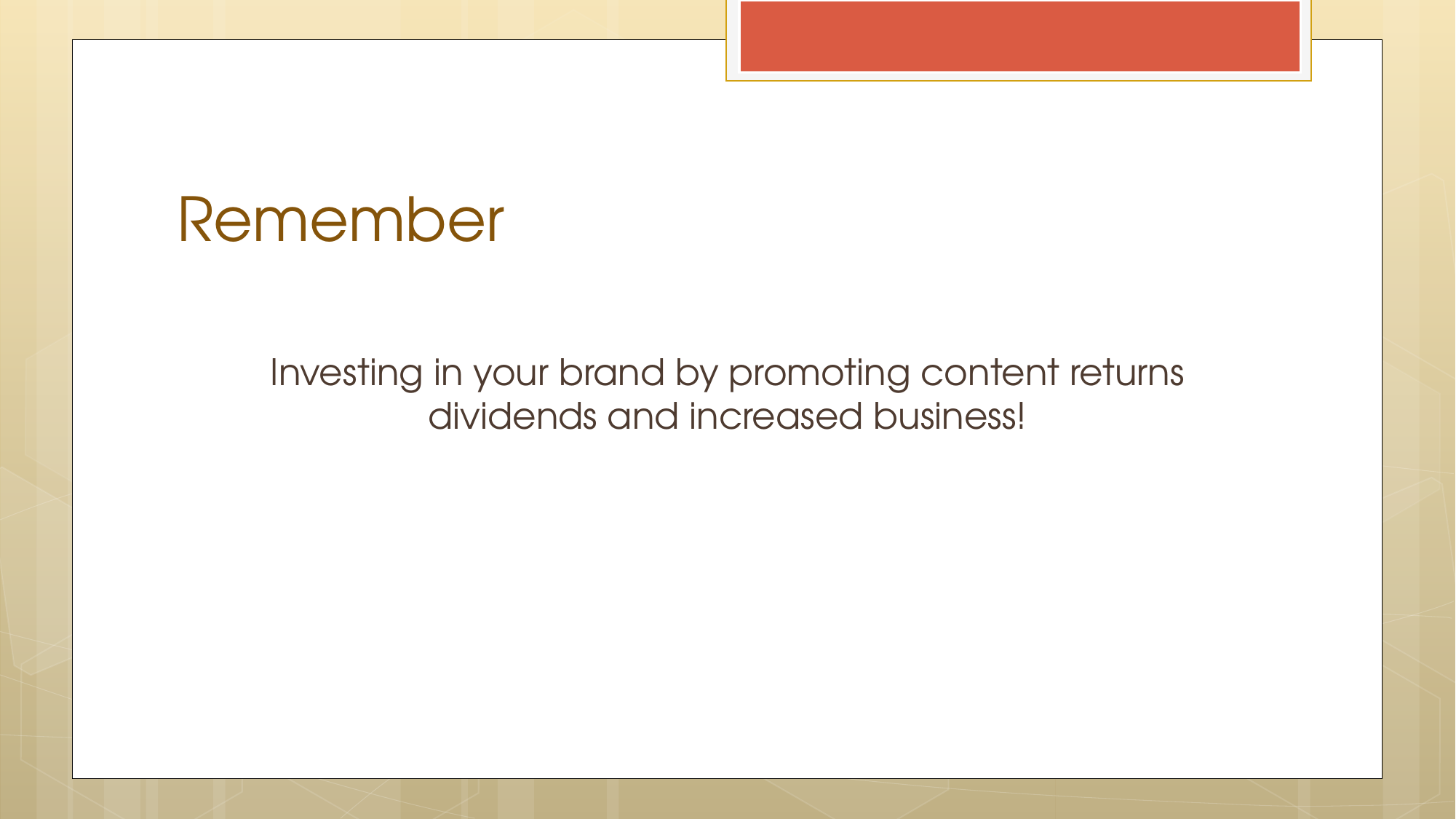

# Remember
Investing in your brand by promoting content returns dividends and increased business!